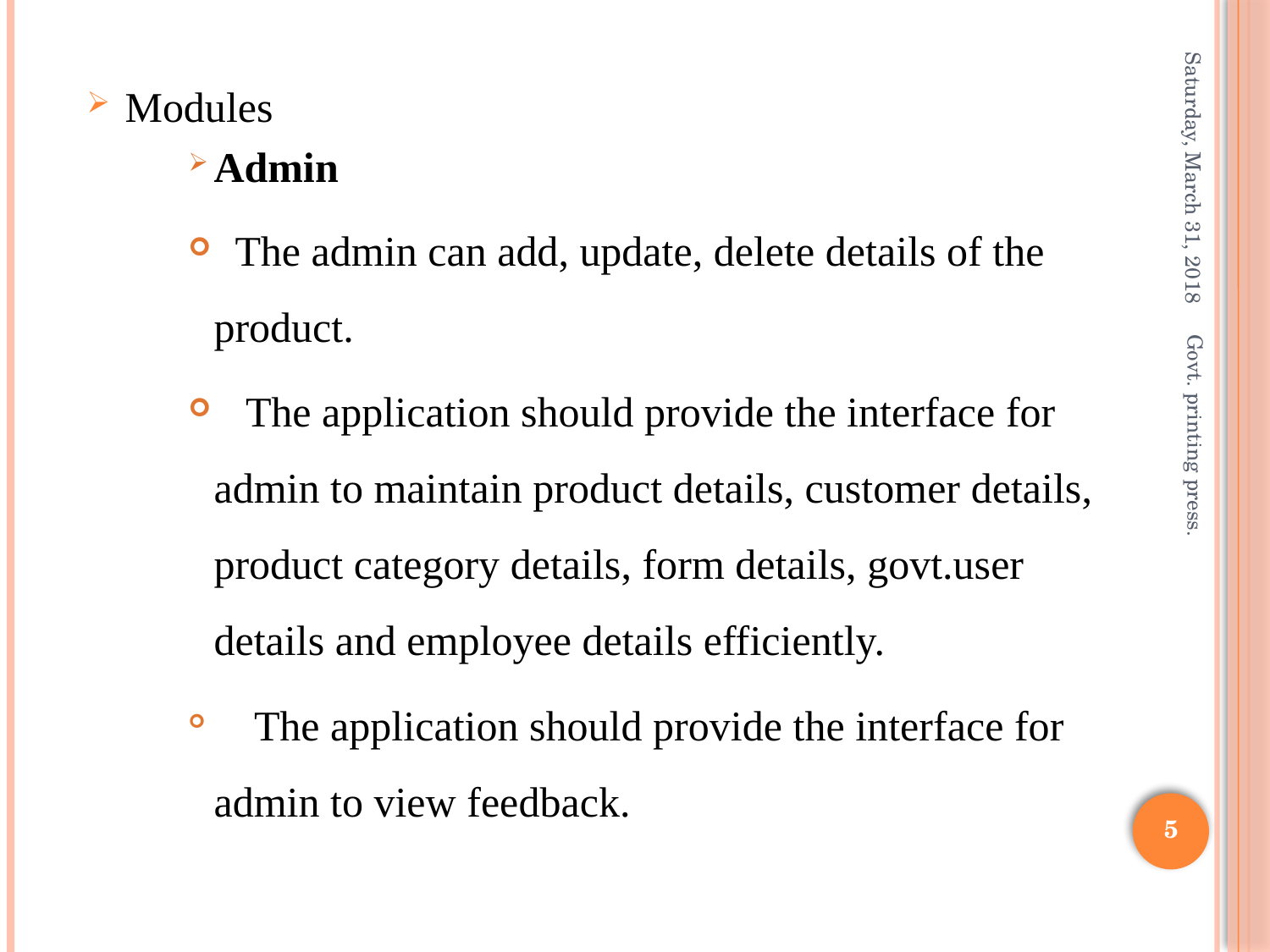

Modules
Admin
  The admin can add, update, delete details of the product.
   The application should provide the interface for admin to maintain product details, customer details, product category details, form details, govt.user details and employee details efficiently.
     The application should provide the interface for admin to view feedback.

Saturday, March 31, 2018
Govt. printing press.
5